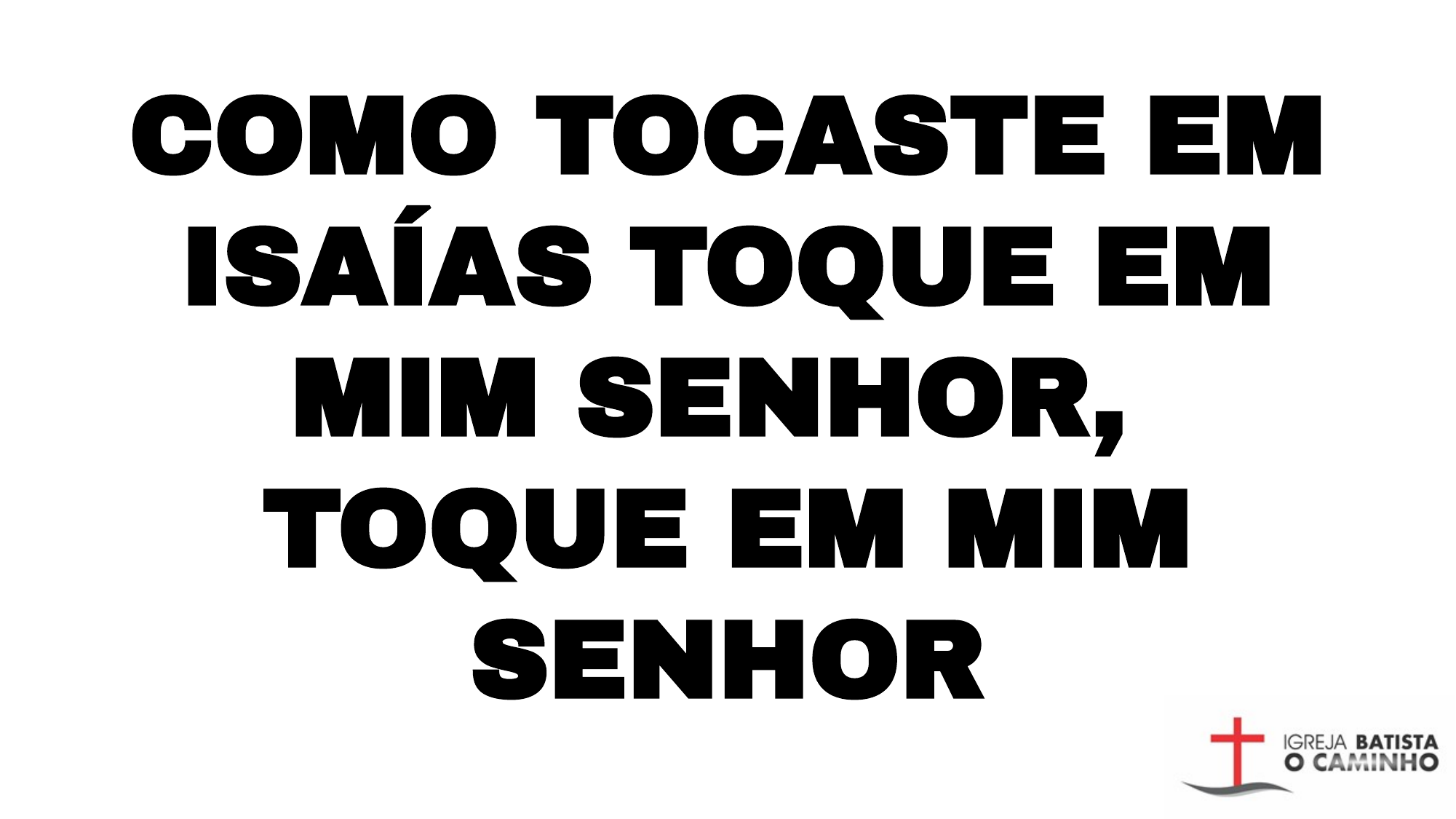

# COMO TOCASTE EM ISAÍAS TOQUE EM MIM SENHOR, TOQUE EM MIM SENHOR